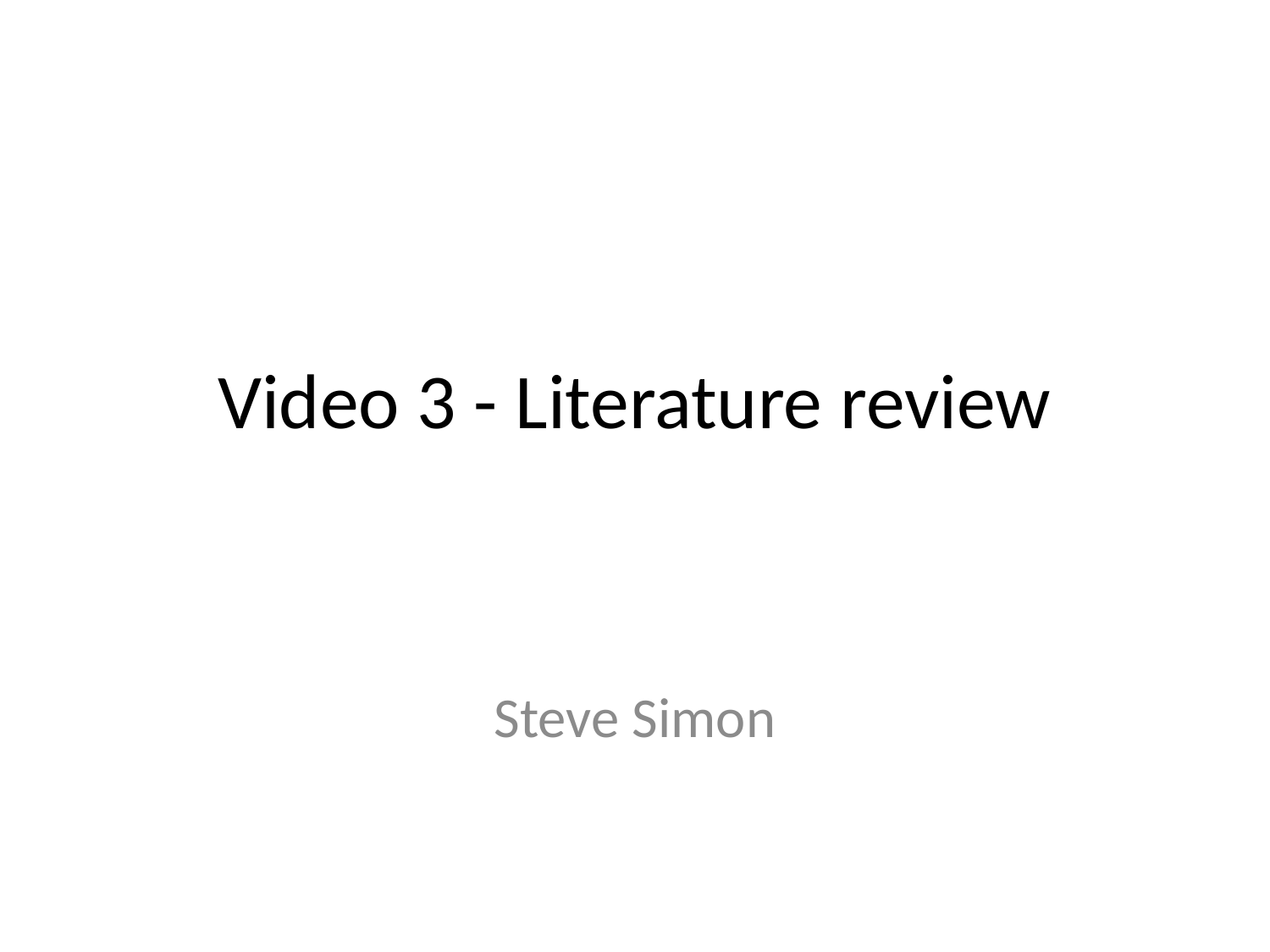

# Video 3 - Literature review
Steve Simon